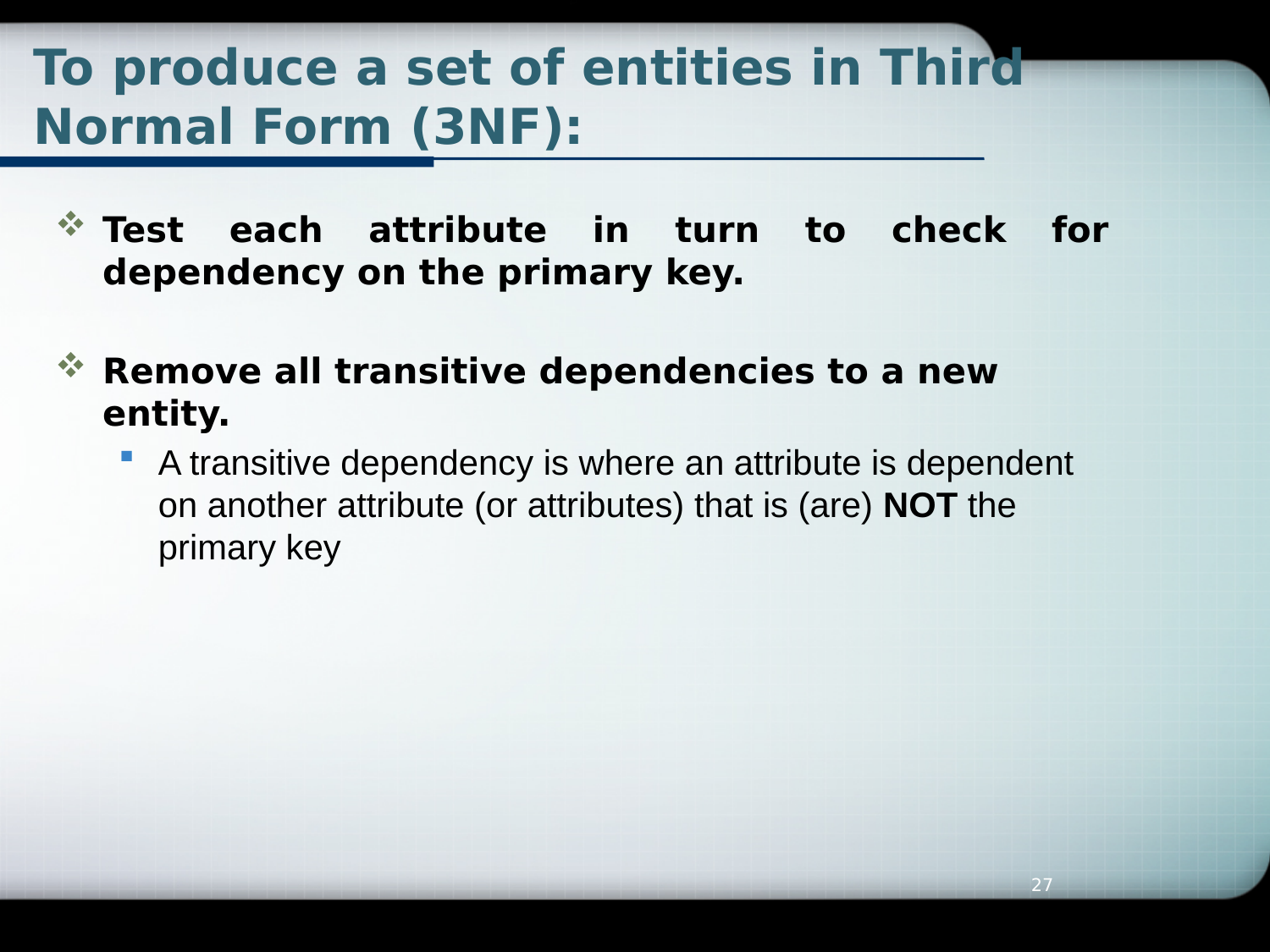

# To produce a set of entities in Third Normal Form (3NF):
Test each attribute in turn to check for dependency on the primary key.

Remove all transitive dependencies to a new entity.
A transitive dependency is where an attribute is dependent on another attribute (or attributes) that is (are) NOT the primary key

27